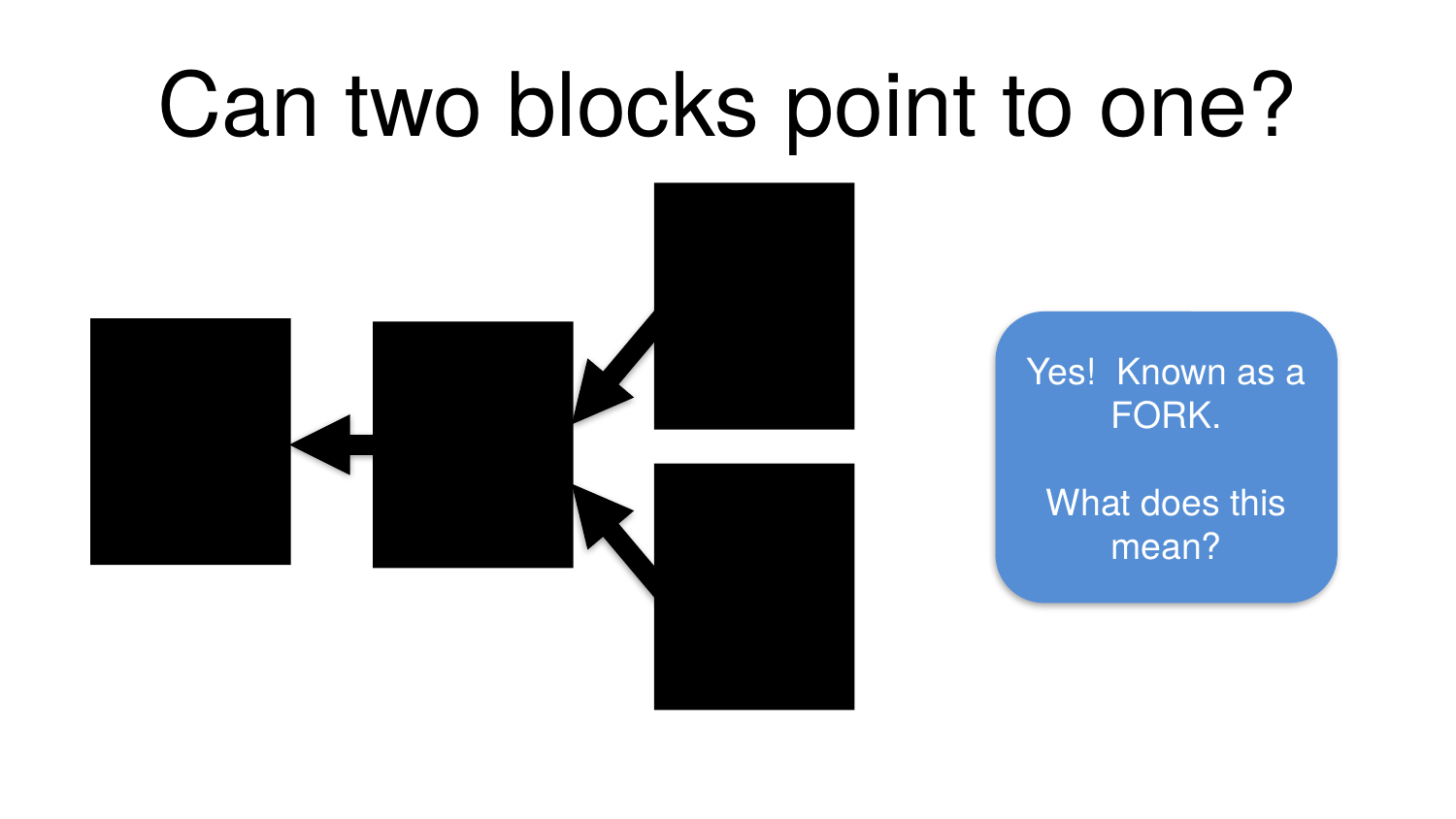

# Can two blocks point to one?

Yes!  Known as a FORK.

What does this mean?